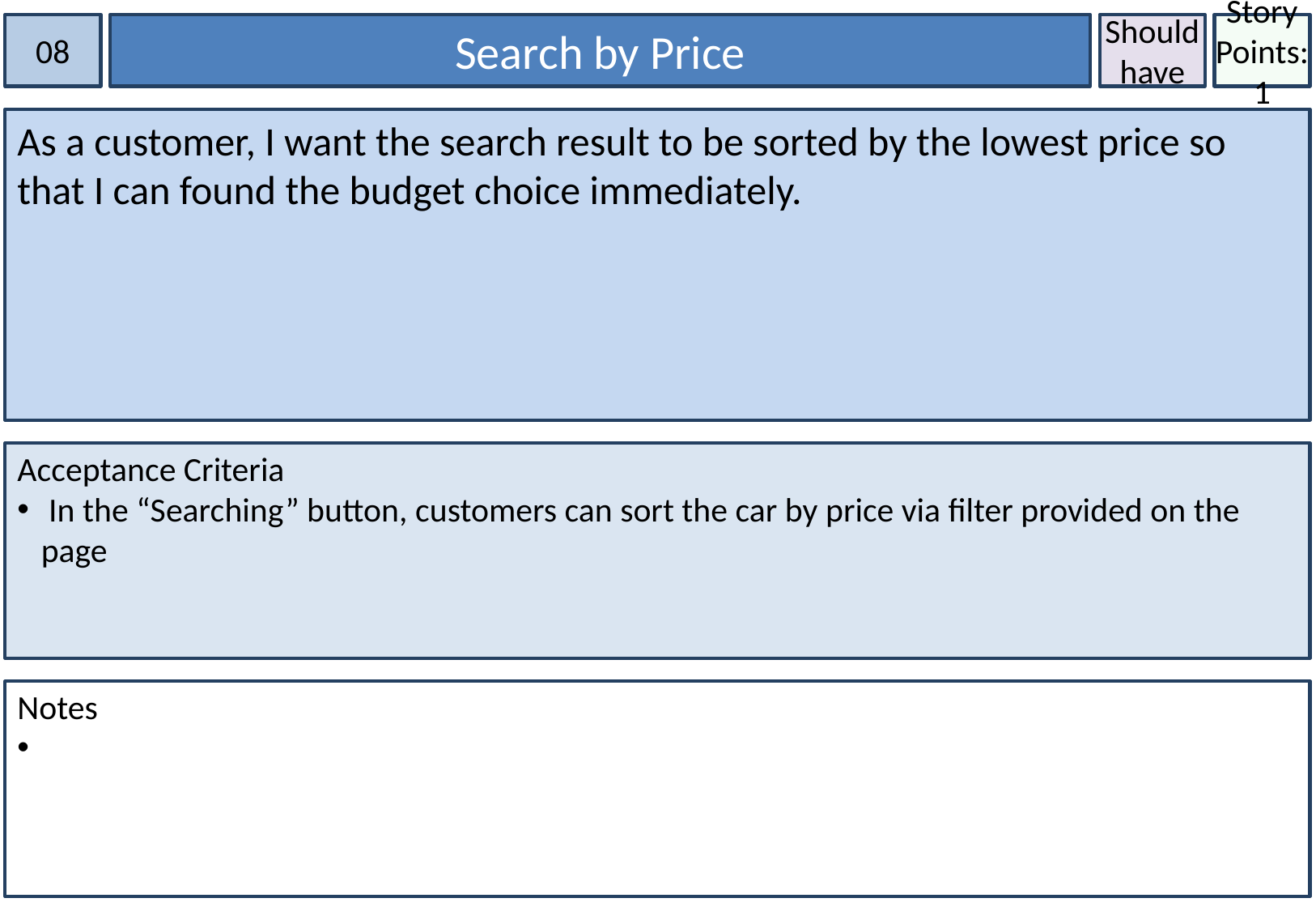

08
Search by Price
Should have
Story Points:1
As a customer, I want the search result to be sorted by the lowest price so that I can found the budget choice immediately.

Acceptance Criteria
 In the “Searching” button, customers can sort the car by price via filter provided on the page
Notes